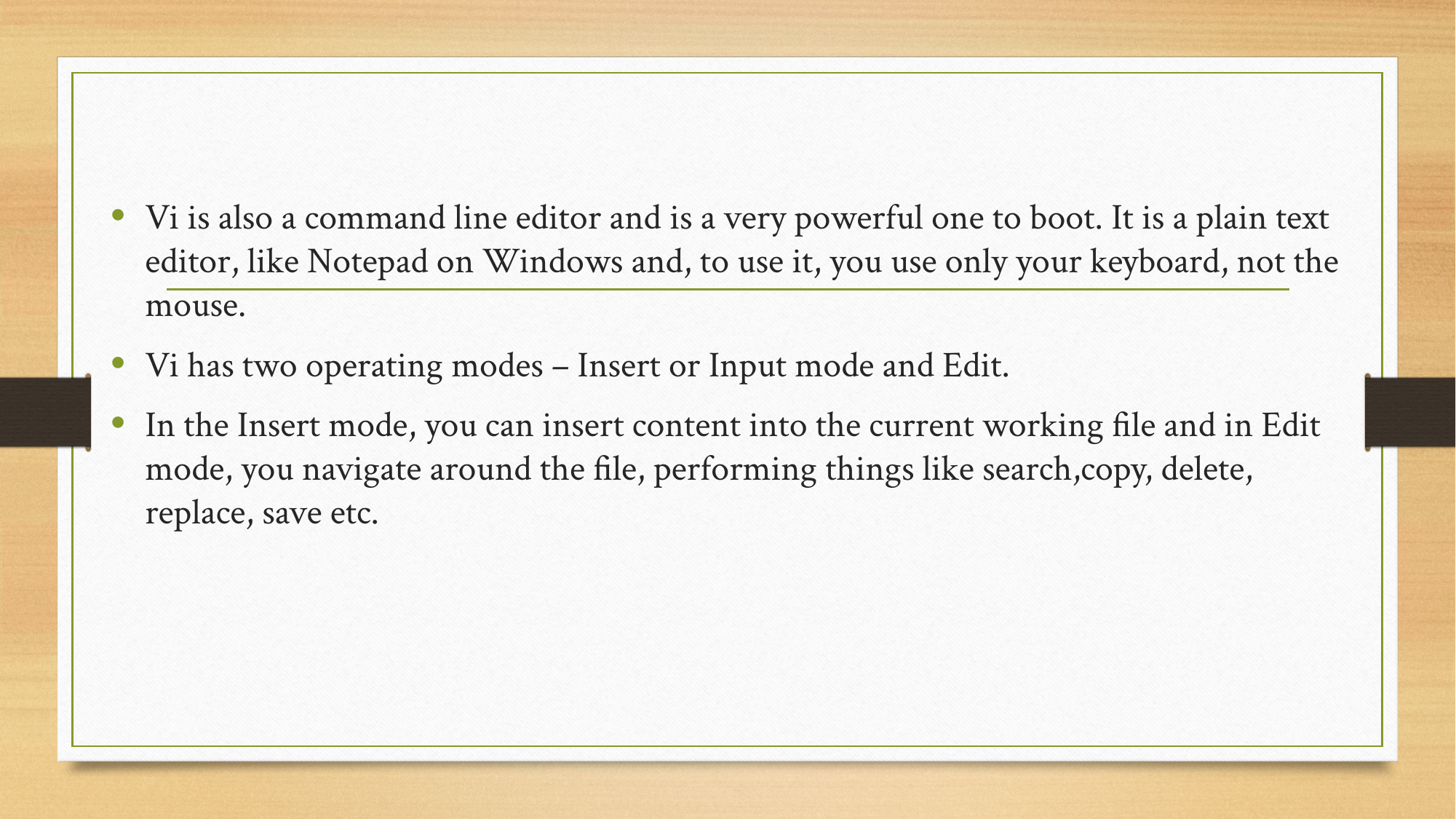

Vi is also a command line editor and is a very powerful one to boot. It is a plain text editor, like Notepad on Windows and, to use it, you use only your keyboard, not the mouse.
Vi has two operating modes – Insert or Input mode and Edit.
In the Insert mode, you can insert content into the current working file and in Edit mode, you navigate around the file, performing things like search,copy, delete, replace, save etc.